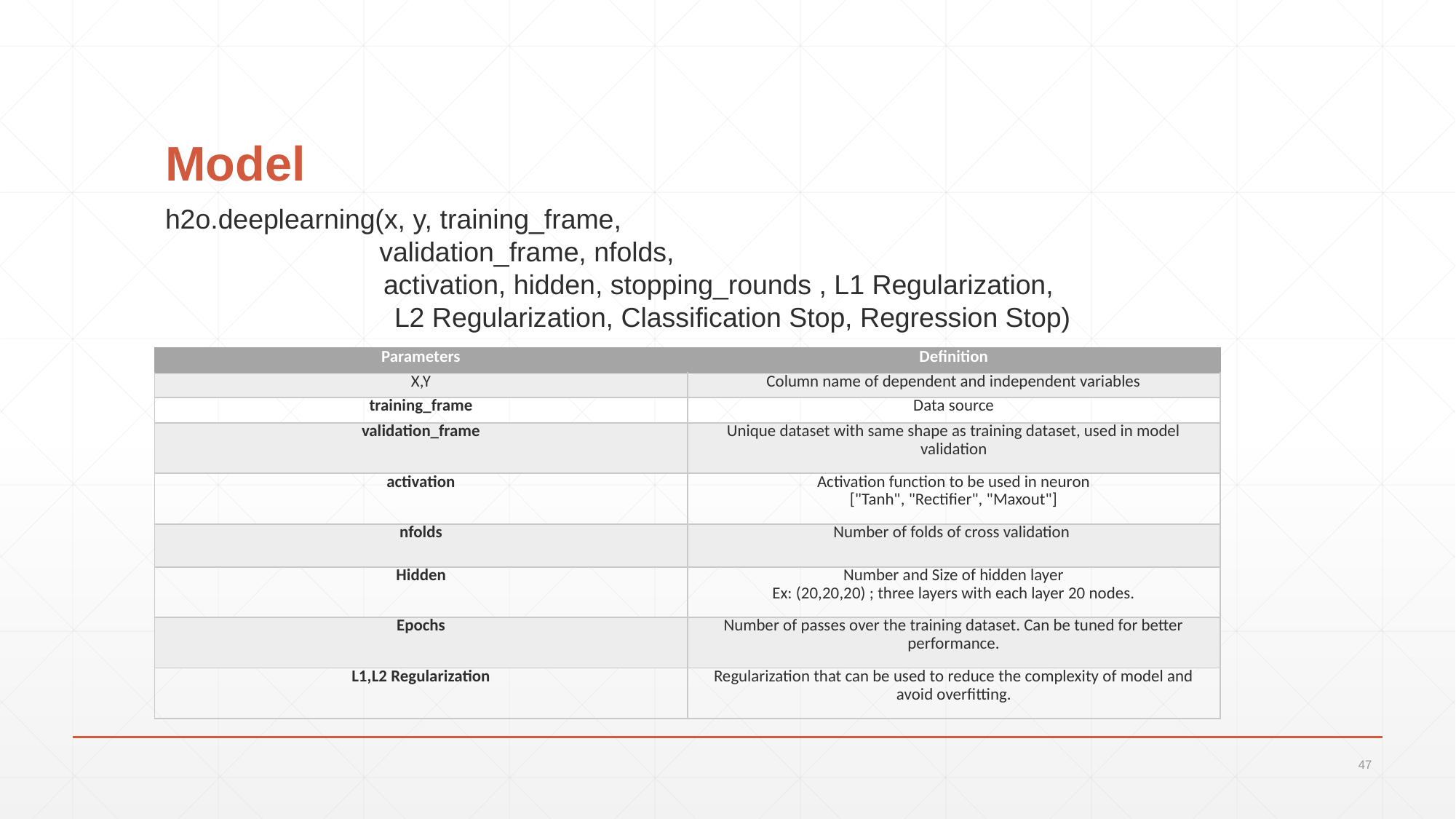

# Model
h2o.deeplearning(x, y, training_frame,
                            validation_frame, nfolds,
		activation, hidden, stopping_rounds , L1 Regularization,
                              L2 Regularization, Classification Stop, Regression Stop)

| Parameters | Definition |
| --- | --- |
| X,Y | Column name of dependent and independent variables |
| training\_frame | Data source |
| validation\_frame | Unique dataset with same shape as training dataset, used in model validation |
| activation | Activation function to be used in neuron ["Tanh", "Rectifier", "Maxout"] |
| nfolds | Number of folds of cross validation |
| Hidden | Number and Size of hidden layer Ex: (20,20,20) ; three layers with each layer 20 nodes. |
| Epochs | Number of passes over the training dataset. Can be tuned for better performance. |
| L1,L2 Regularization | Regularization that can be used to reduce the complexity of model and avoid overfitting. |
47